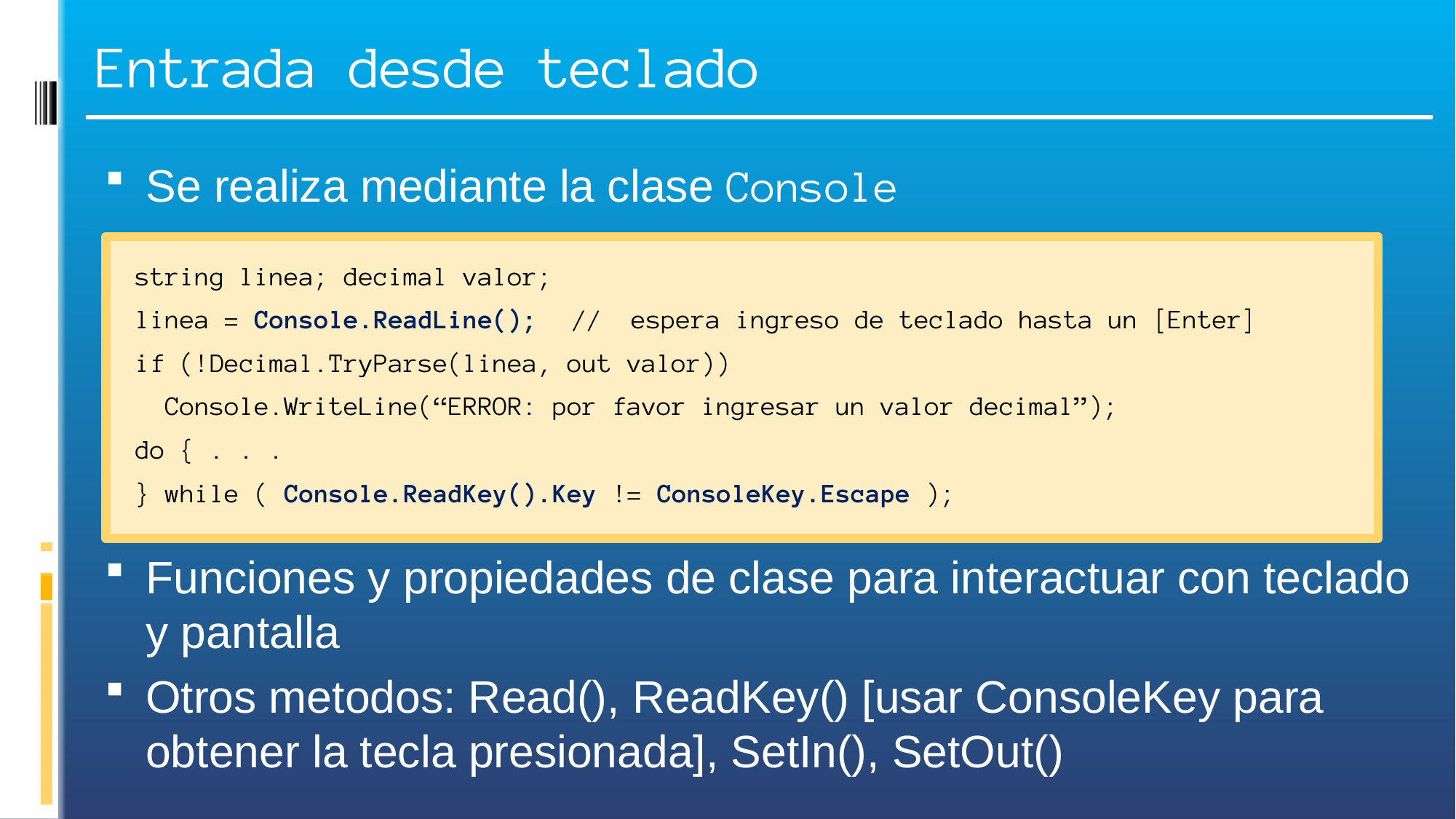

# Entrada desde teclado
Se realiza mediante la clase Console

Funciones y propiedades de clase para interactuar con teclado y pantalla
Otros metodos: Read(), ReadKey() [usar ConsoleKey para obtener la tecla presionada], SetIn(), SetOut()
string linea; decimal valor;
linea = Console.ReadLine();	//  espera ingreso de teclado hasta un [Enter]
if (!Decimal.TryParse(linea, out valor))
  Console.WriteLine(“ERROR: por favor ingresar un valor decimal”);
do { . . .
} while ( Console.ReadKey().Key != ConsoleKey.Escape );